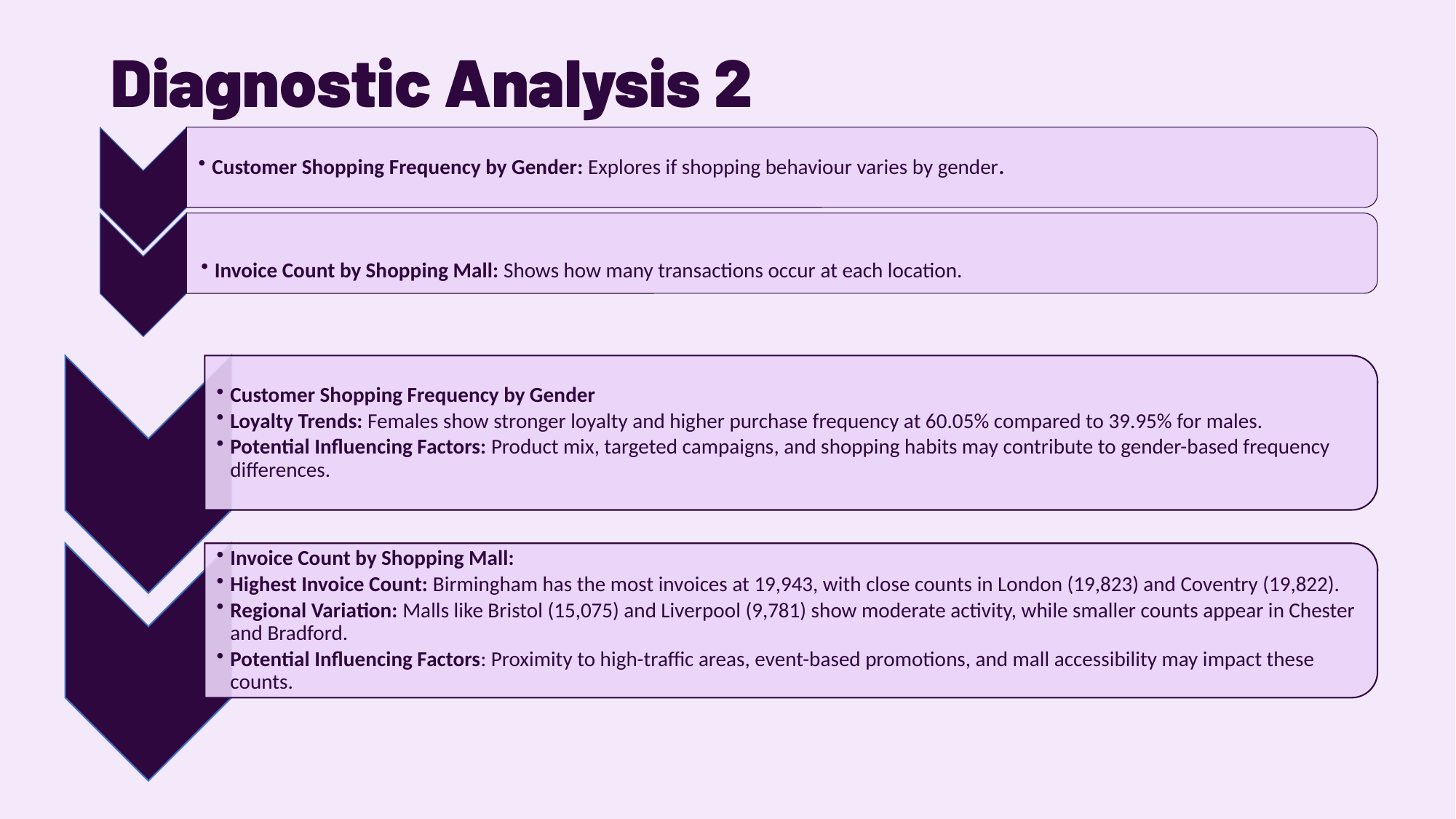

# Diagnostic Analysis 2

Customer Shopping Frequency by Gender: Explores if shopping behaviour varies by gender.

Invoice Count by Shopping Mall: Shows how many transactions occur at each location.

Customer Shopping Frequency by Gender
Loyalty Trends: Females show stronger loyalty and higher purchase frequency at 60.05% compared to 39.95% for males.
Potential Influencing Factors: Product mix, targeted campaigns, and shopping habits may contribute to gender-based frequency differences.

Invoice Count by Shopping Mall:
Highest Invoice Count: Birmingham has the most invoices at 19,943, with close counts in London (19,823) and Coventry (19,822).
Regional Variation: Malls like Bristol (15,075) and Liverpool (9,781) show moderate activity, while smaller counts appear in Chester and Bradford.
Potential Influencing Factors: Proximity to high-traffic areas, event-based promotions, and mall accessibility may impact these counts.